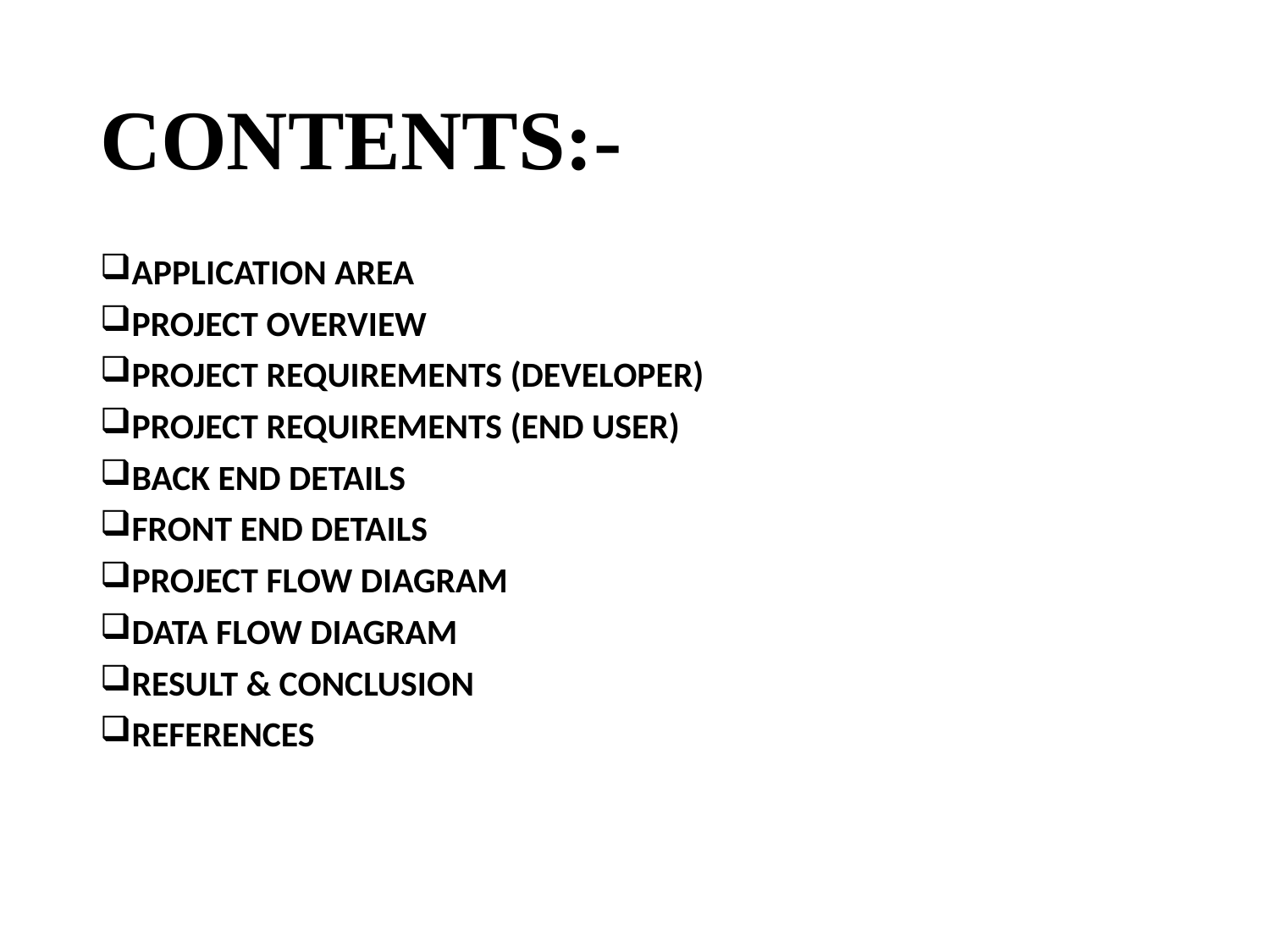

# CONTENTS:-
APPLICATION AREA
PROJECT OVERVIEW
PROJECT REQUIREMENTS (DEVELOPER)
PROJECT REQUIREMENTS (END USER)
BACK END DETAILS
FRONT END DETAILS
PROJECT FLOW DIAGRAM
DATA FLOW DIAGRAM
RESULT & CONCLUSION
REFERENCES